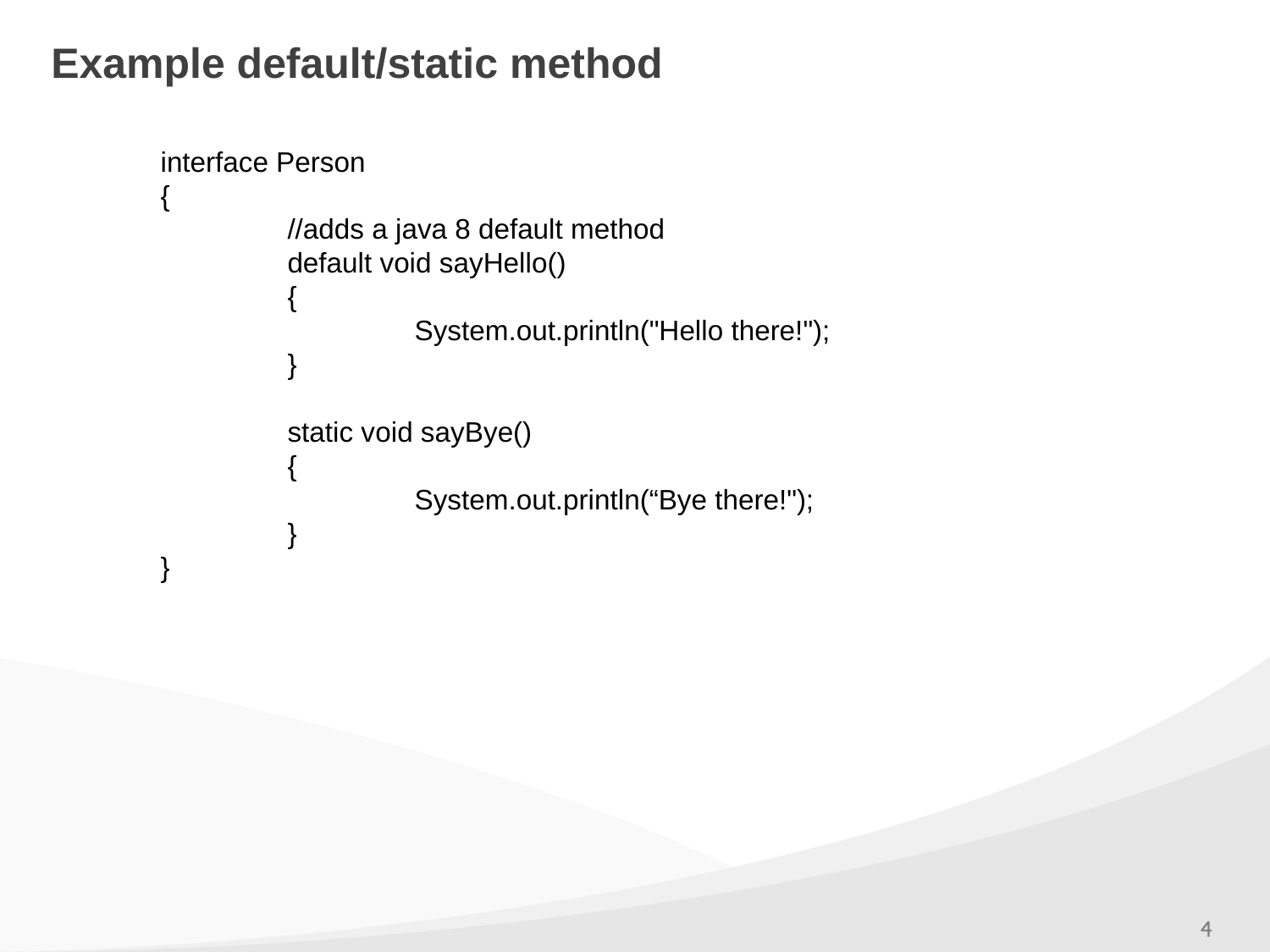

# Example default/static method
interface Person
{
	//adds a java 8 default method
	default void sayHello()
	{
		System.out.println("Hello there!");
	}

	static void sayBye()
	{
		System.out.println(“Bye there!");
	}
}